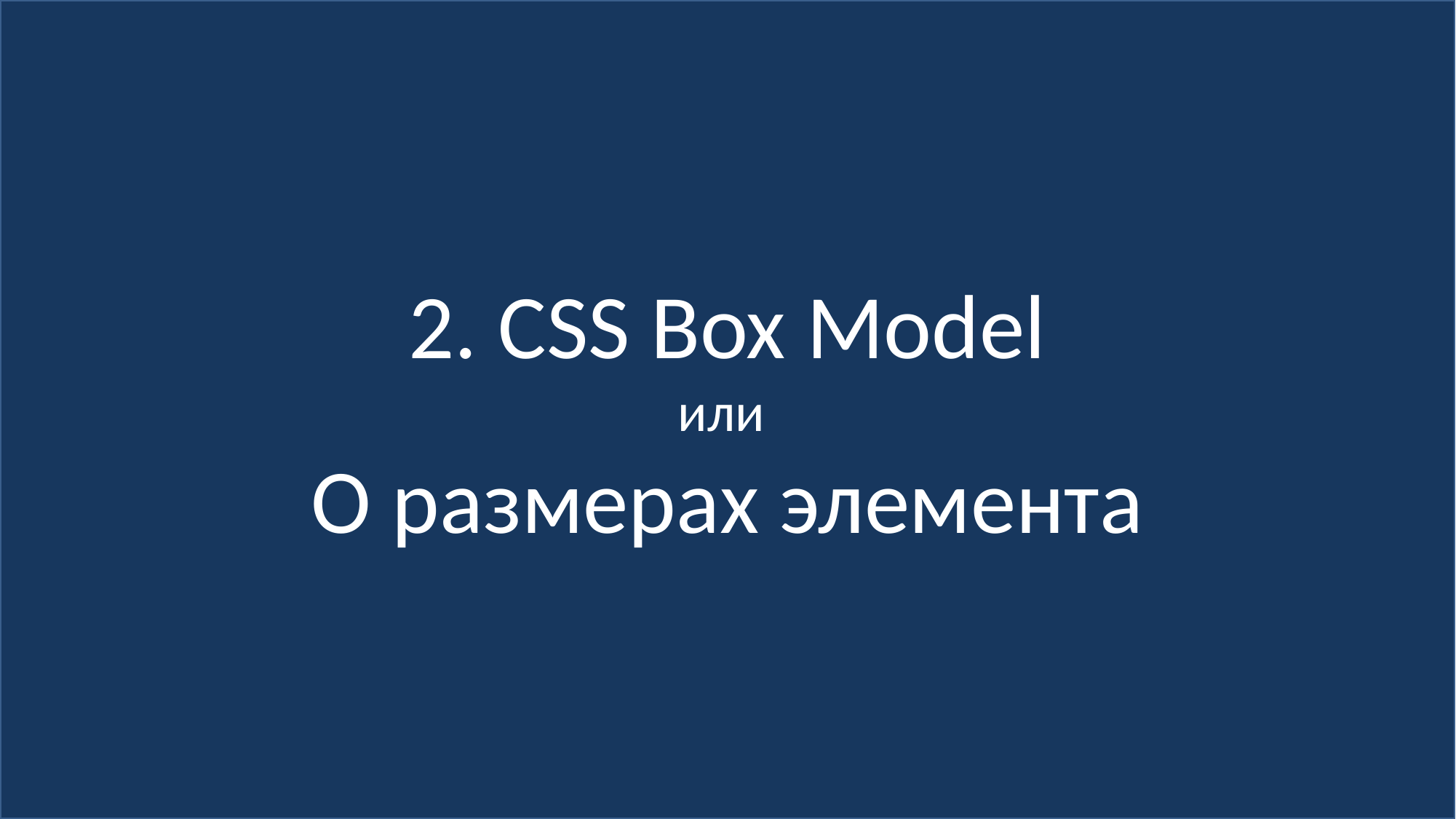

2. CSS Box Model
или
О размерах элемента